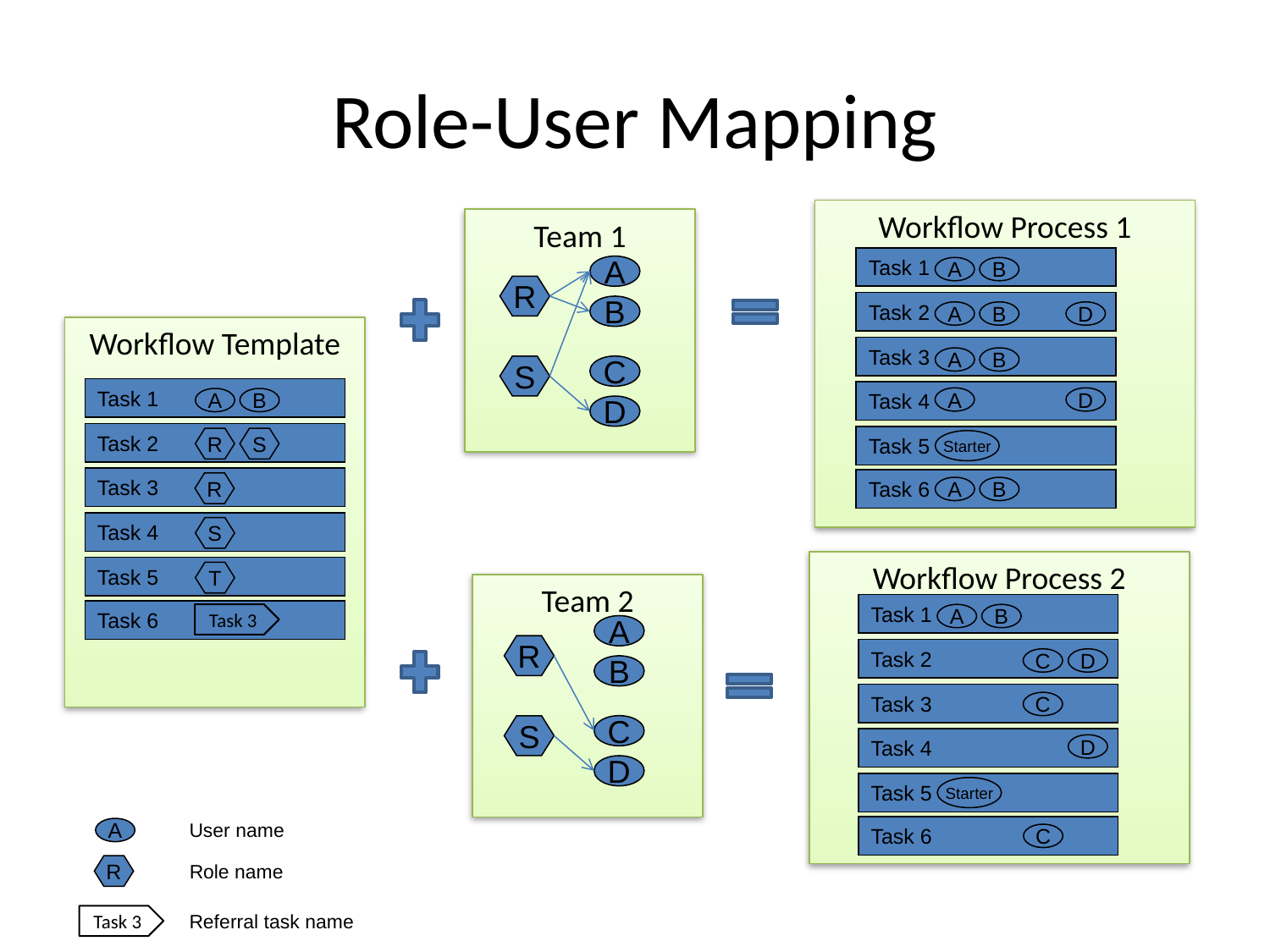

# Role-User Mapping
Workflow Process 1
Team 1
A
R
B
C
S
D
Task 1
A
B

Task 2
A
B
D
Workflow Template
Task 3
A
B
Task 1
A
B
Task 4
A
D
Task 2
R
S
Task 5
Starter
Task 3
R
Task 6
A
B
Task 4
S
Workflow Process 2
Task 5
T
Team 2
A
R
B
C
S
D
Task 1
Task 6
Task 3
A
B
Task 2

C
D

Task 3
C
Task 4
D
Task 5
Starter
User name
Task 6
A
C
Role name
R
Referral task name
Task 3